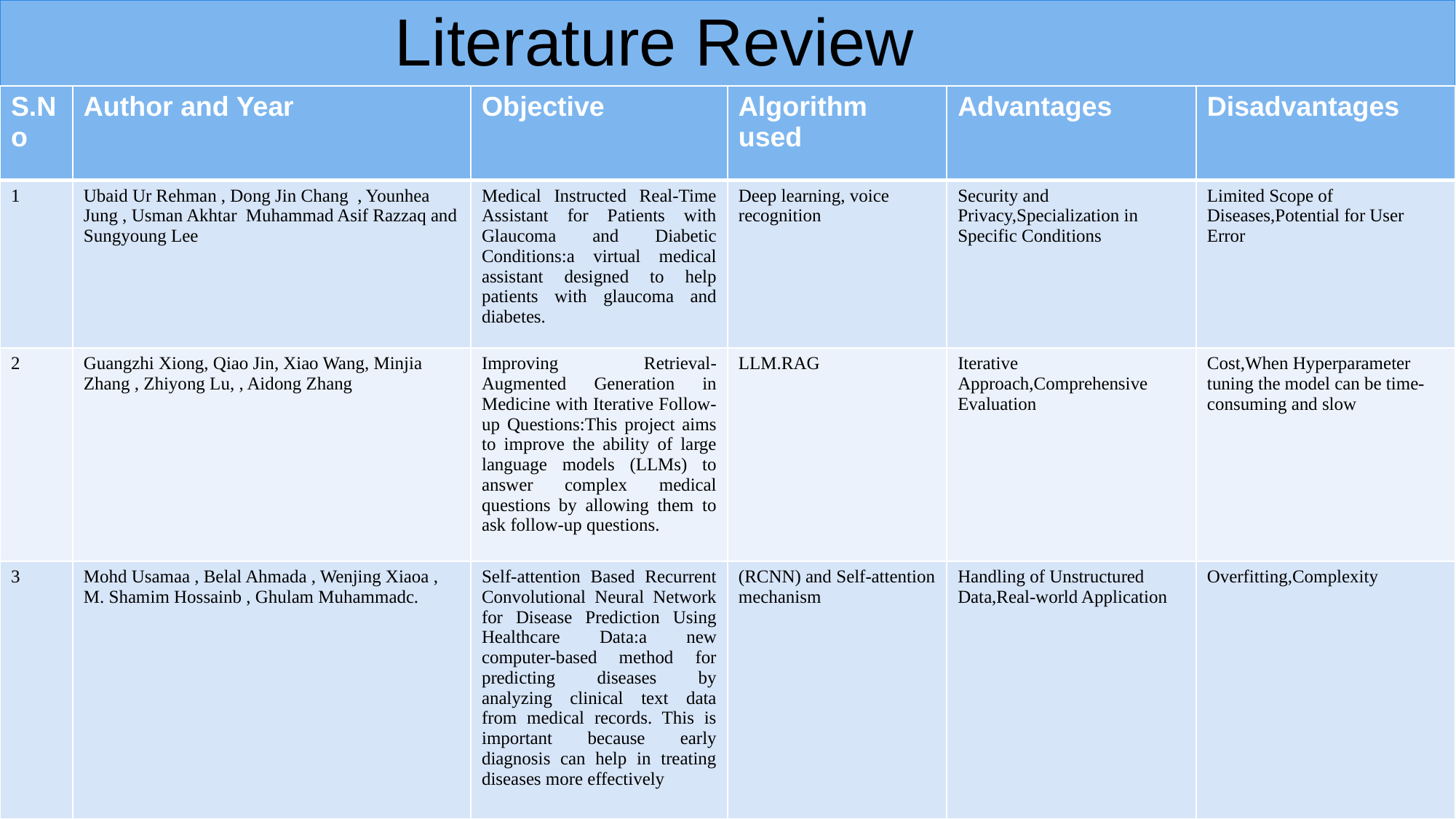

# Literature Review
| S.No | Author and Year | Objective | Algorithm used | Advantages | Disadvantages |
| --- | --- | --- | --- | --- | --- |
| 1 | Ubaid Ur Rehman , Dong Jin Chang , Younhea Jung , Usman Akhtar Muhammad Asif Razzaq and Sungyoung Lee | Medical Instructed Real-Time Assistant for Patients with Glaucoma and Diabetic Conditions:a virtual medical assistant designed to help patients with glaucoma and diabetes. | Deep learning, voice recognition | Security and Privacy,Specialization in Specific Conditions | Limited Scope of Diseases,Potential for User Error |
| 2 | Guangzhi Xiong, Qiao Jin, Xiao Wang, Minjia Zhang , Zhiyong Lu, , Aidong Zhang | Improving Retrieval-Augmented Generation in Medicine with Iterative Follow-up Questions:This project aims to improve the ability of large language models (LLMs) to answer complex medical questions by allowing them to ask follow-up questions. | LLM.RAG | Iterative Approach,Comprehensive Evaluation | Cost,When Hyperparameter tuning the model can be time-consuming and slow |
| 3 | Mohd Usamaa , Belal Ahmada , Wenjing Xiaoa , M. Shamim Hossainb , Ghulam Muhammadc. | Self-attention Based Recurrent Convolutional Neural Network for Disease Prediction Using Healthcare Data:a new computer-based method for predicting diseases by analyzing clinical text data from medical records. This is important because early diagnosis can help in treating diseases more effectively | (RCNN) and Self-attention mechanism | Handling of Unstructured Data,Real-world Application | Overfitting,Complexity |